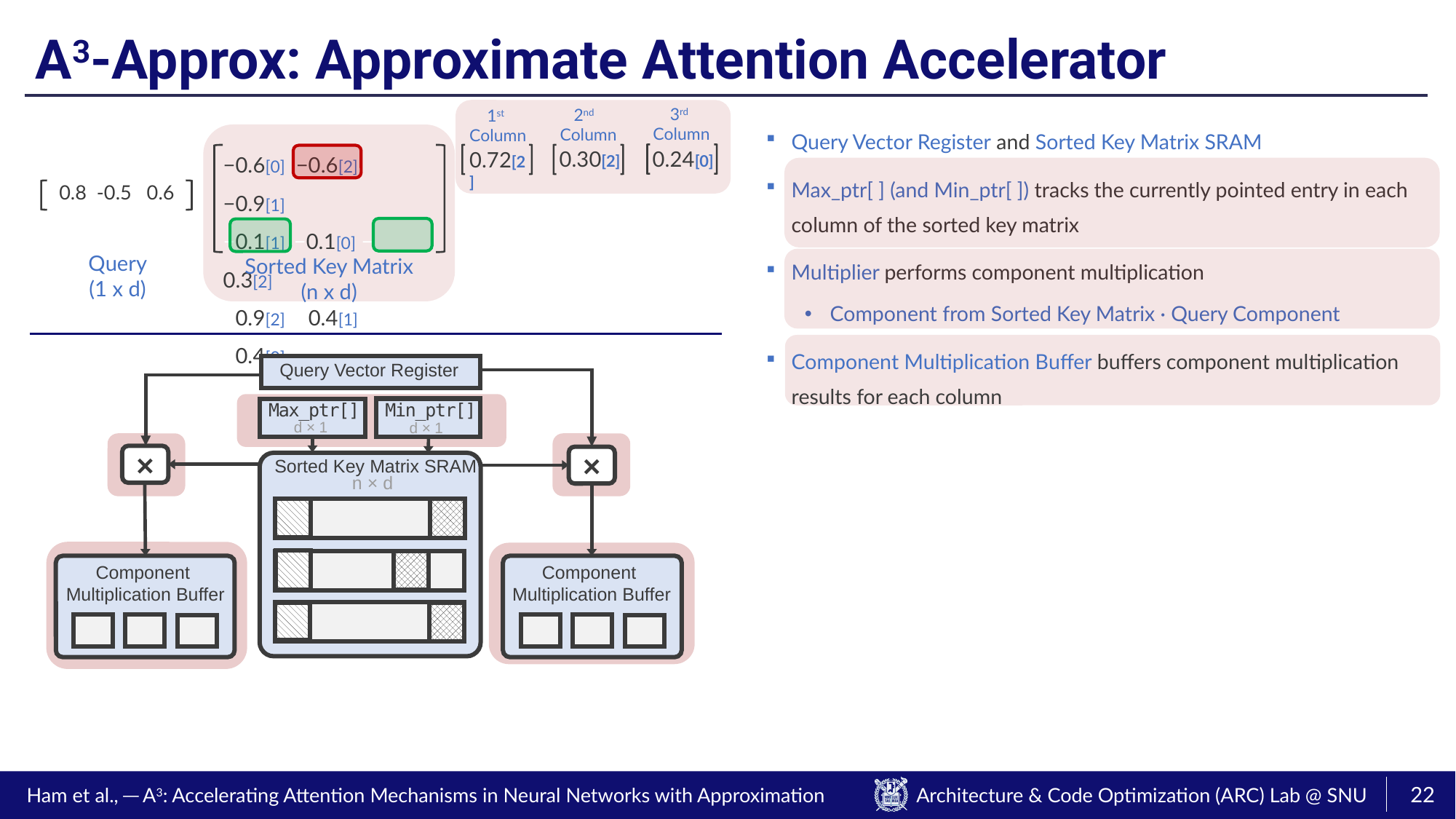

# A3-Approx: Approximate Attention Accelerator
3rd
 Column
2nd
 Column
1st
 Column

Query Vector Register and Sorted Key Matrix SRAM
Max_ptr[ ] (and Min_ptr[ ]) tracks the currently pointed entry in each column of the sorted key matrix
Multiplier performs component multiplication
Component from Sorted Key Matrix · Query Component
Component Multiplication Buffer buffers component multiplication results for each column

Comparator Tree computes max (and min) entry among component multiplication results from each column
Outputs of Comparator Trees are used to update the Estimated Attention Score SRAM
The selected column’s pointer is moved
Repeat above processes and ones with the positive estimated attention scores are selected as candidate rows

−0.6[0]  −0.6[2]  −0.9[1]
−0.1[1]  −0.1[0] − 0.3[2]
−0.9[2]  −0.4[1]  −0.4[0]
0.24[0]
0.30[2]
0.72[2]

0.8  -0.5   0.6

Query
(1 x d)

Sorted Key Matrix
(n x d)

Query Vector Register

Min_ptr[]
Max_ptr[]

d × 1
d × 1

×
×
Sorted Key Matrix SRAM

n × d

Component
Multiplication Buffer

Component
Multiplication Buffer

22